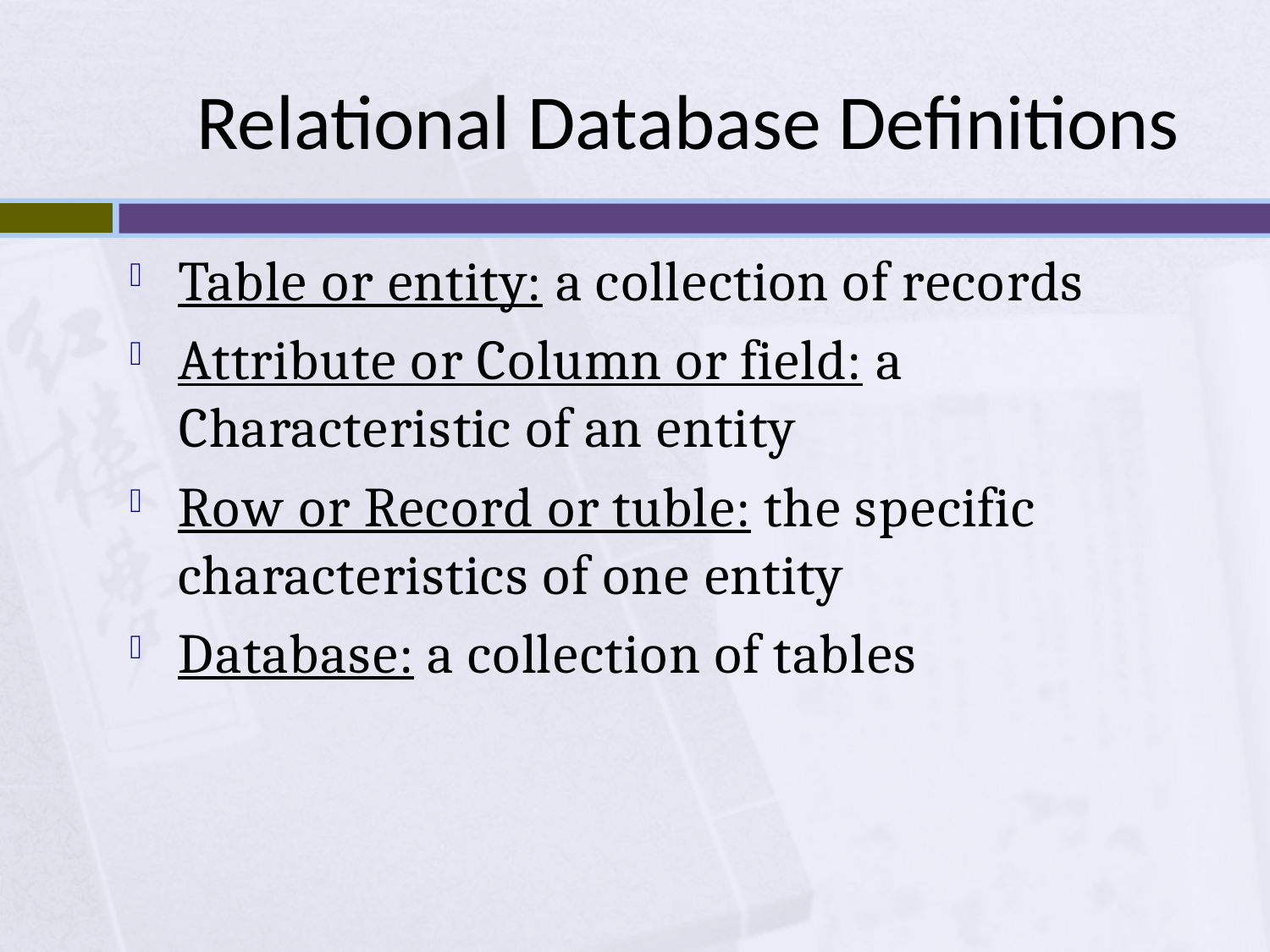

# Relational Database Definitions
Table or entity: a collection of records
Attribute or Column or field: a Characteristic of an entity
Row or Record or tuble: the specific characteristics of one entity
Database: a collection of tables